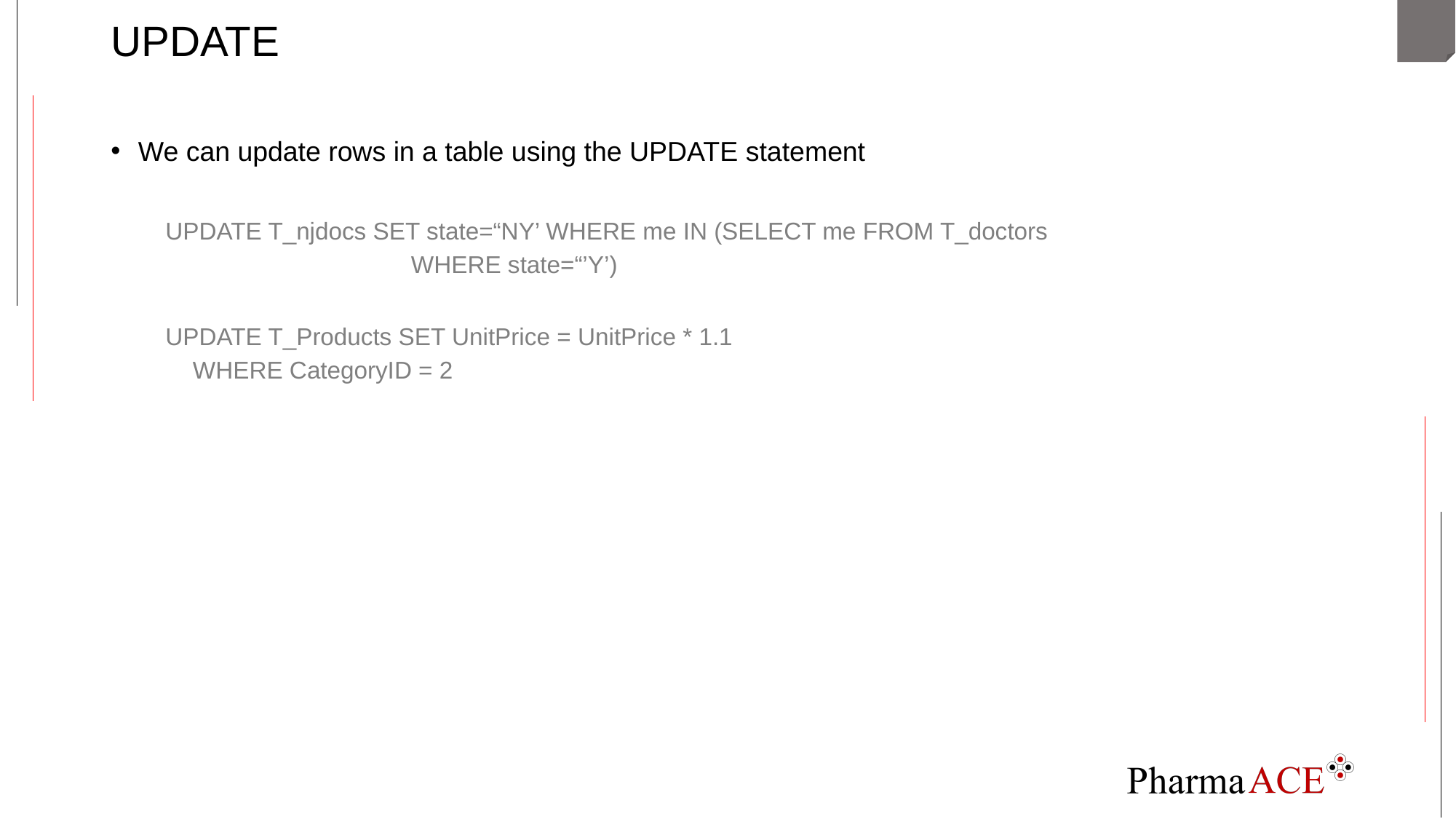

# UPDATE
We can update rows in a table using the UPDATE statement

UPDATE T_njdocs SET state=“NY’ WHERE me IN (SELECT me FROM T_doctors
			WHERE state=“’Y’)

UPDATE T_Products SET UnitPrice = UnitPrice * 1.1
	WHERE CategoryID = 2